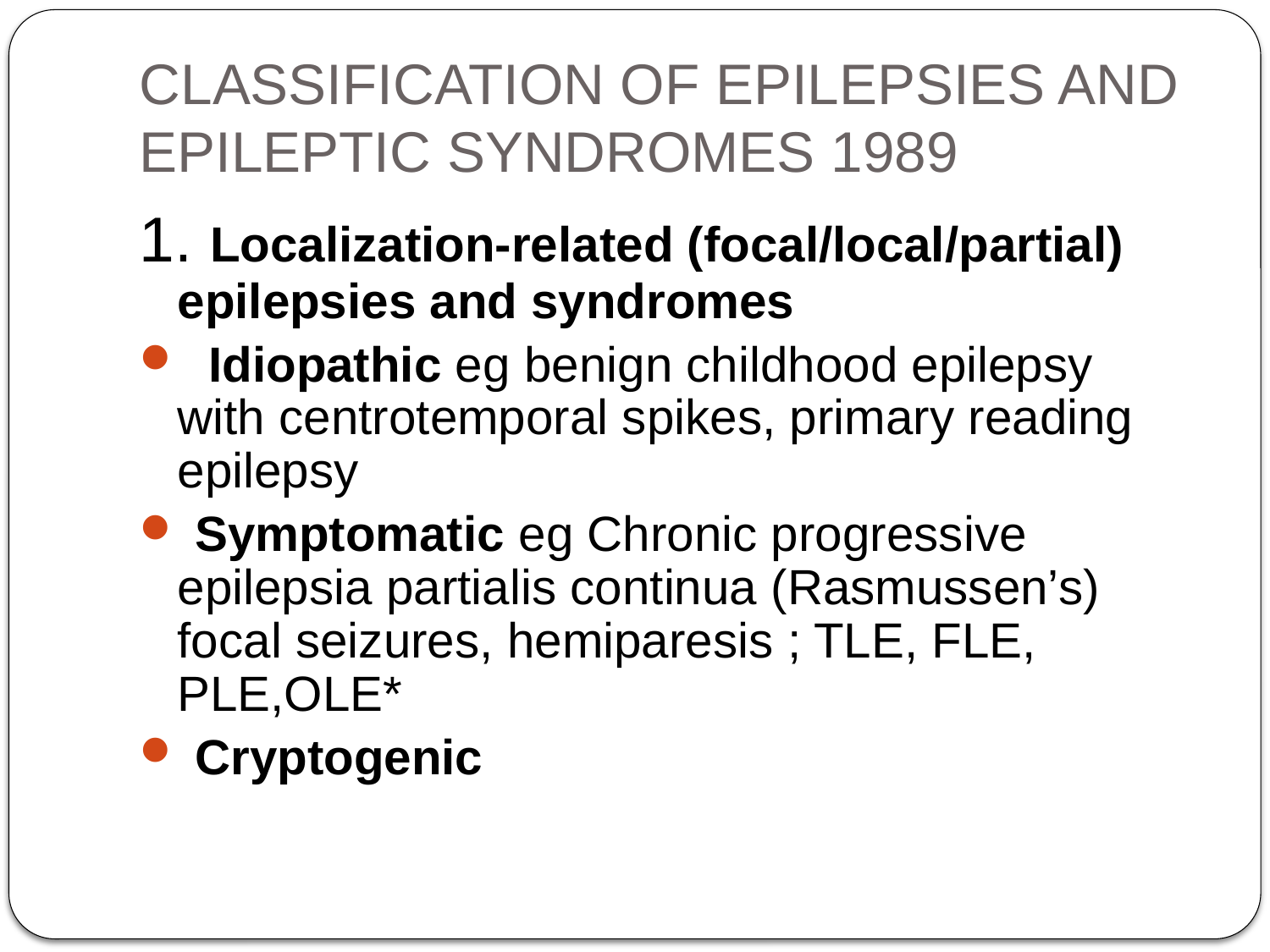

# CLASSIFICATION OF EPILEPSIES AND EPILEPTIC SYNDROMES 1989
1. Localization-related (focal/local/partial) epilepsies and syndromes
  Idiopathic eg benign childhood epilepsy with centrotemporal spikes, primary reading epilepsy
 Symptomatic eg Chronic progressive epilepsia partialis continua (Rasmussen’s) focal seizures, hemiparesis ; TLE, FLE, PLE,OLE*
 Cryptogenic